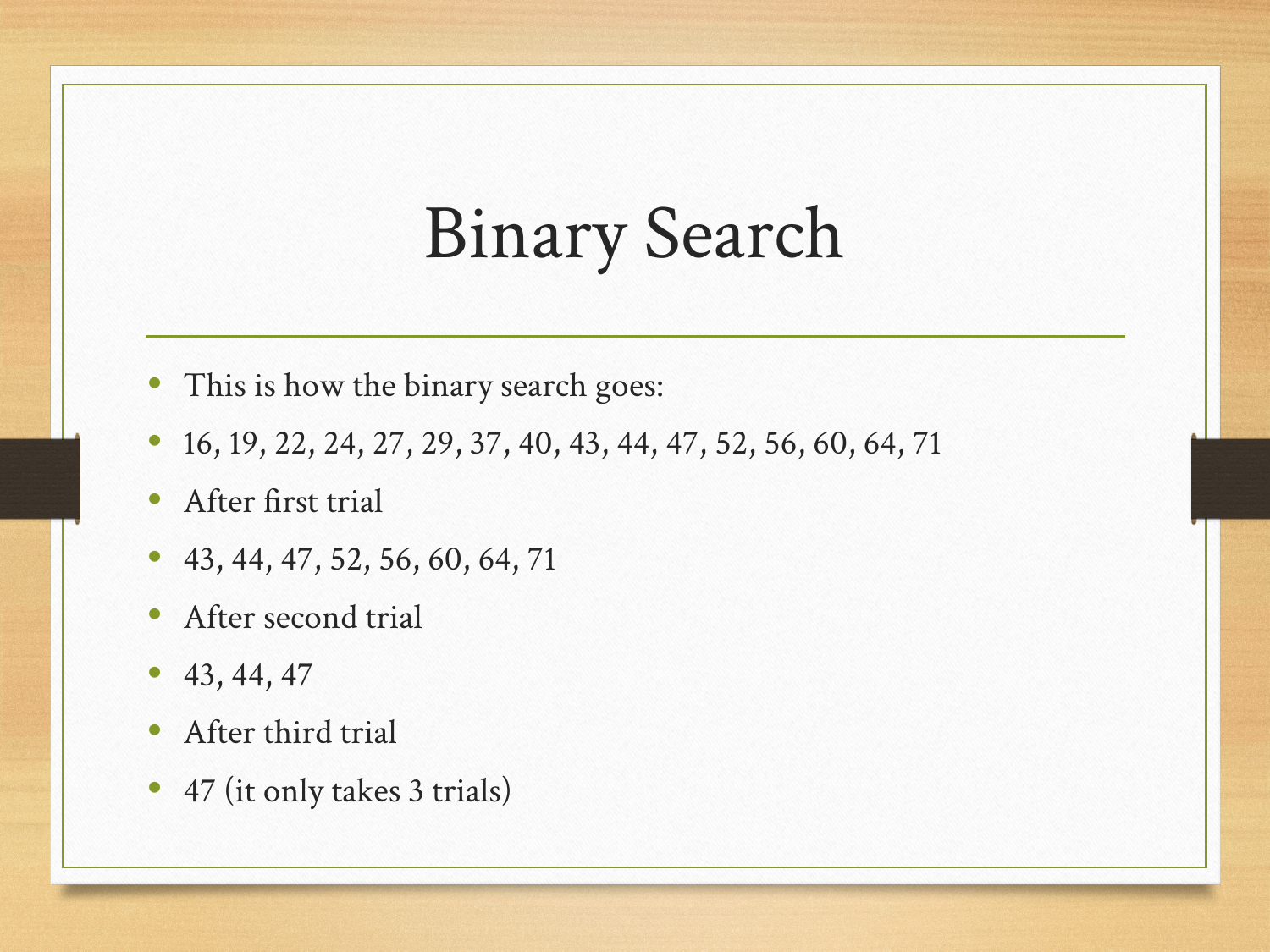

# Binary Search
This is how the binary search goes:
16, 19, 22, 24, 27, 29, 37, 40, 43, 44, 47, 52, 56, 60, 64, 71
After first trial
43, 44, 47, 52, 56, 60, 64, 71
After second trial
43, 44, 47
After third trial
47 (it only takes 3 trials)